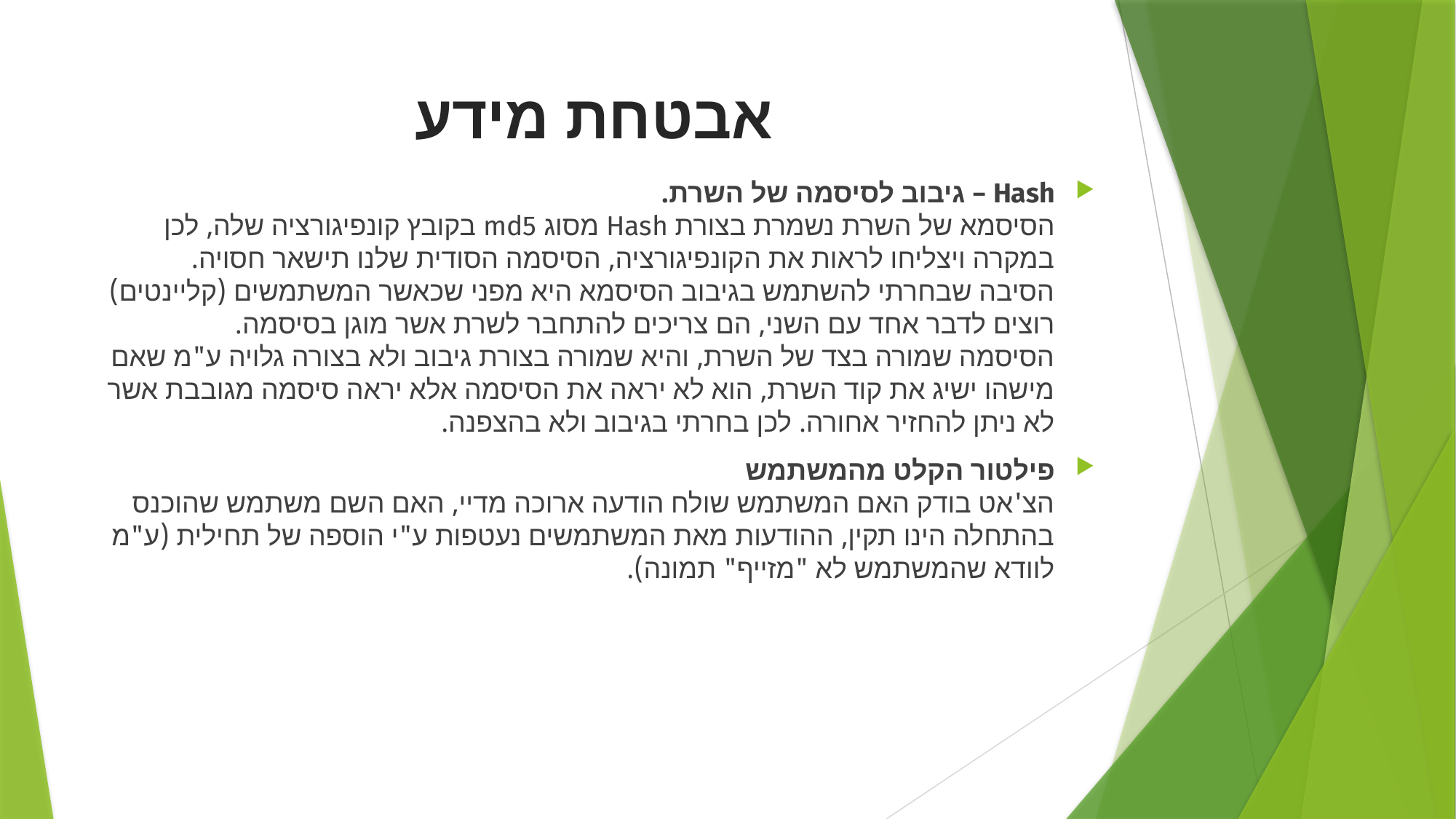

# אבטחת מידע
Hash – גיבוב לסיסמה של השרת.
הסיסמא של השרת נשמרת בצורת Hash מסוג md5 בקובץ קונפיגורציה שלה, לכן במקרה ויצליחו לראות את הקונפיגורציה, הסיסמה הסודית שלנו תישאר חסויה.
הסיבה שבחרתי להשתמש בגיבוב הסיסמא היא מפני שכאשר המשתמשים (קליינטים) רוצים לדבר אחד עם השני, הם צריכים להתחבר לשרת אשר מוגן בסיסמה.
הסיסמה שמורה בצד של השרת, והיא שמורה בצורת גיבוב ולא בצורה גלויה ע"מ שאם מישהו ישיג את קוד השרת, הוא לא יראה את הסיסמה אלא יראה סיסמה מגובבת אשר לא ניתן להחזיר אחורה. לכן בחרתי בגיבוב ולא בהצפנה.
פילטור הקלט מהמשתמש
הצ'אט בודק האם המשתמש שולח הודעה ארוכה מדיי, האם השם משתמש שהוכנס בהתחלה הינו תקין, ההודעות מאת המשתמשים נעטפות ע"י הוספה של תחילית (ע"מ לוודא שהמשתמש לא "מזייף" תמונה).